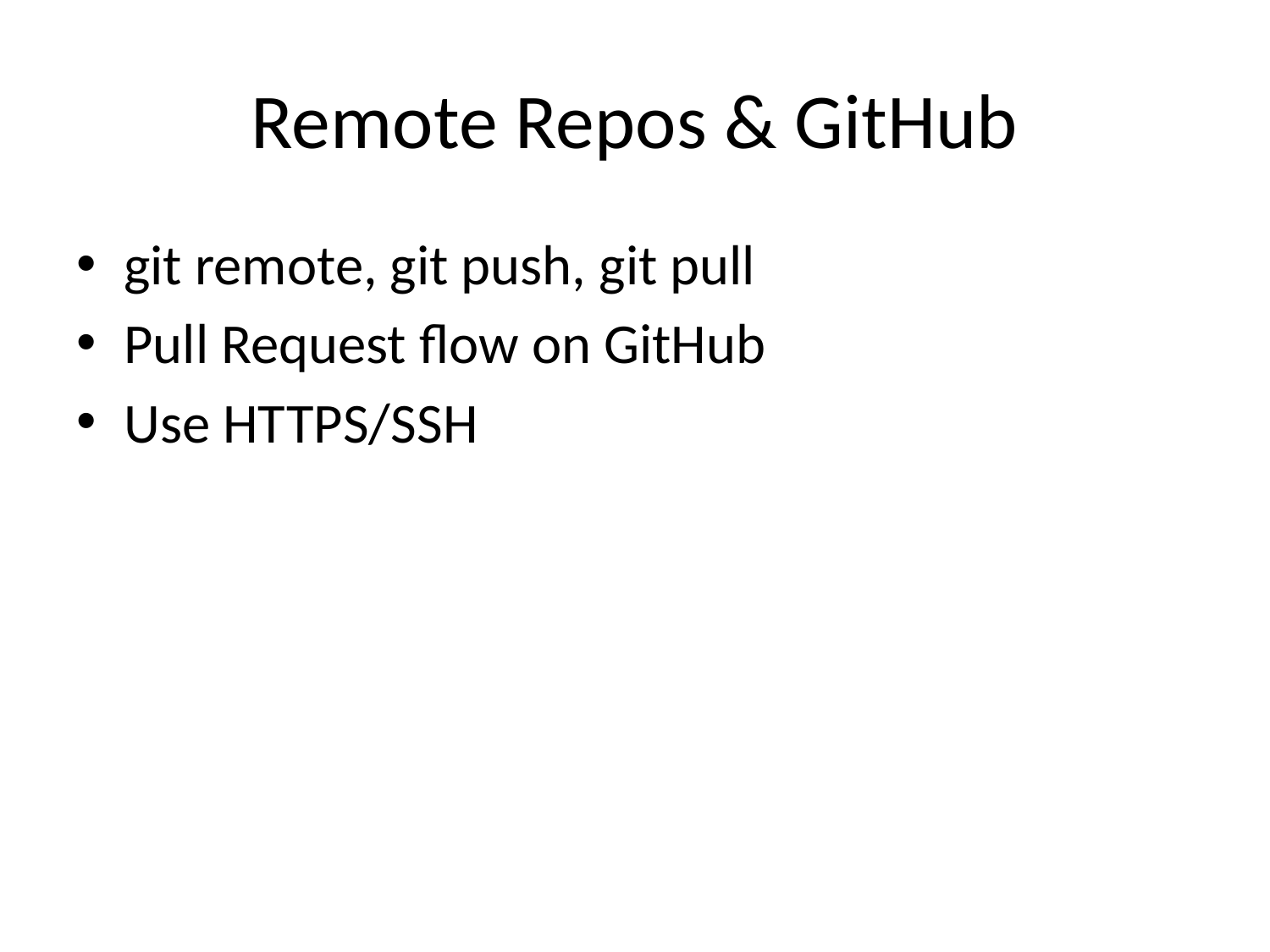

# Remote Repos & GitHub
git remote, git push, git pull
Pull Request flow on GitHub
Use HTTPS/SSH